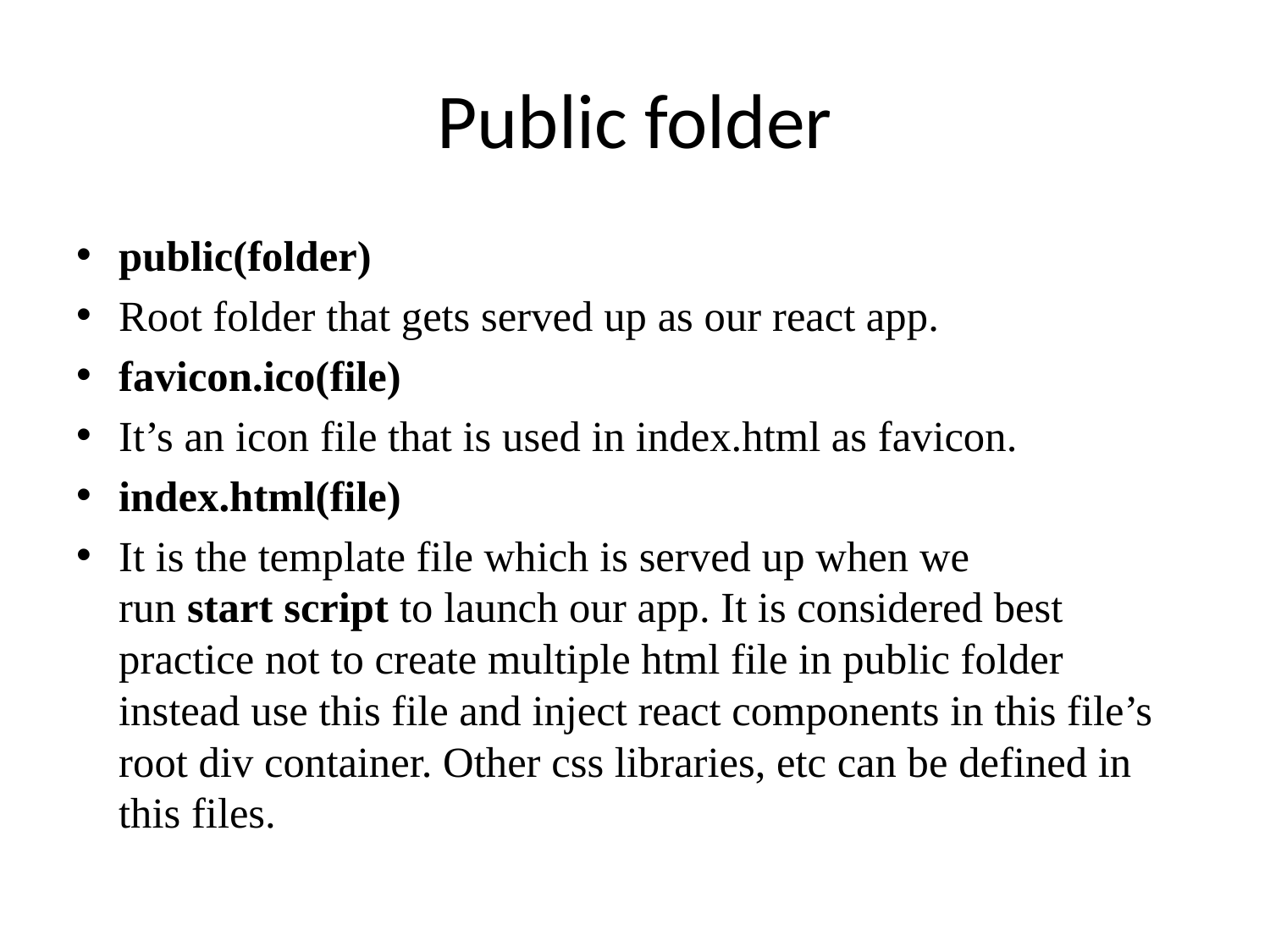

# Public folder
public(folder)
Root folder that gets served up as our react app.
favicon.ico(file)
It’s an icon file that is used in index.html as favicon.
index.html(file)
It is the template file which is served up when we run start script to launch our app. It is considered best practice not to create multiple html file in public folder instead use this file and inject react components in this file’s root div container. Other css libraries, etc can be defined in this files.